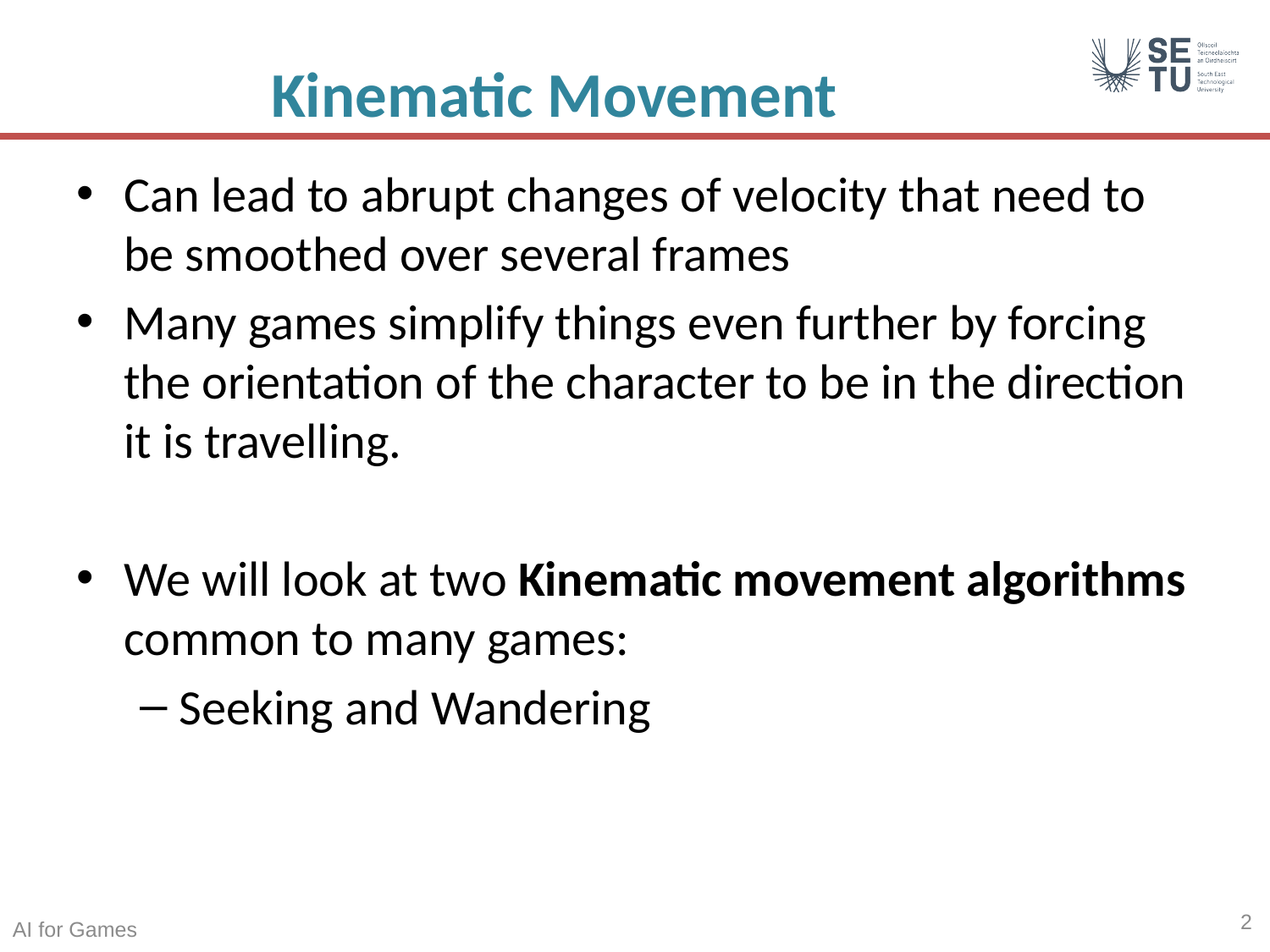

# Kinematic Movement
Can lead to abrupt changes of velocity that need to be smoothed over several frames
Many games simplify things even further by forcing the orientation of the character to be in the direction it is travelling.

We will look at two Kinematic movement algorithms common to many games:
Seeking and Wandering

2